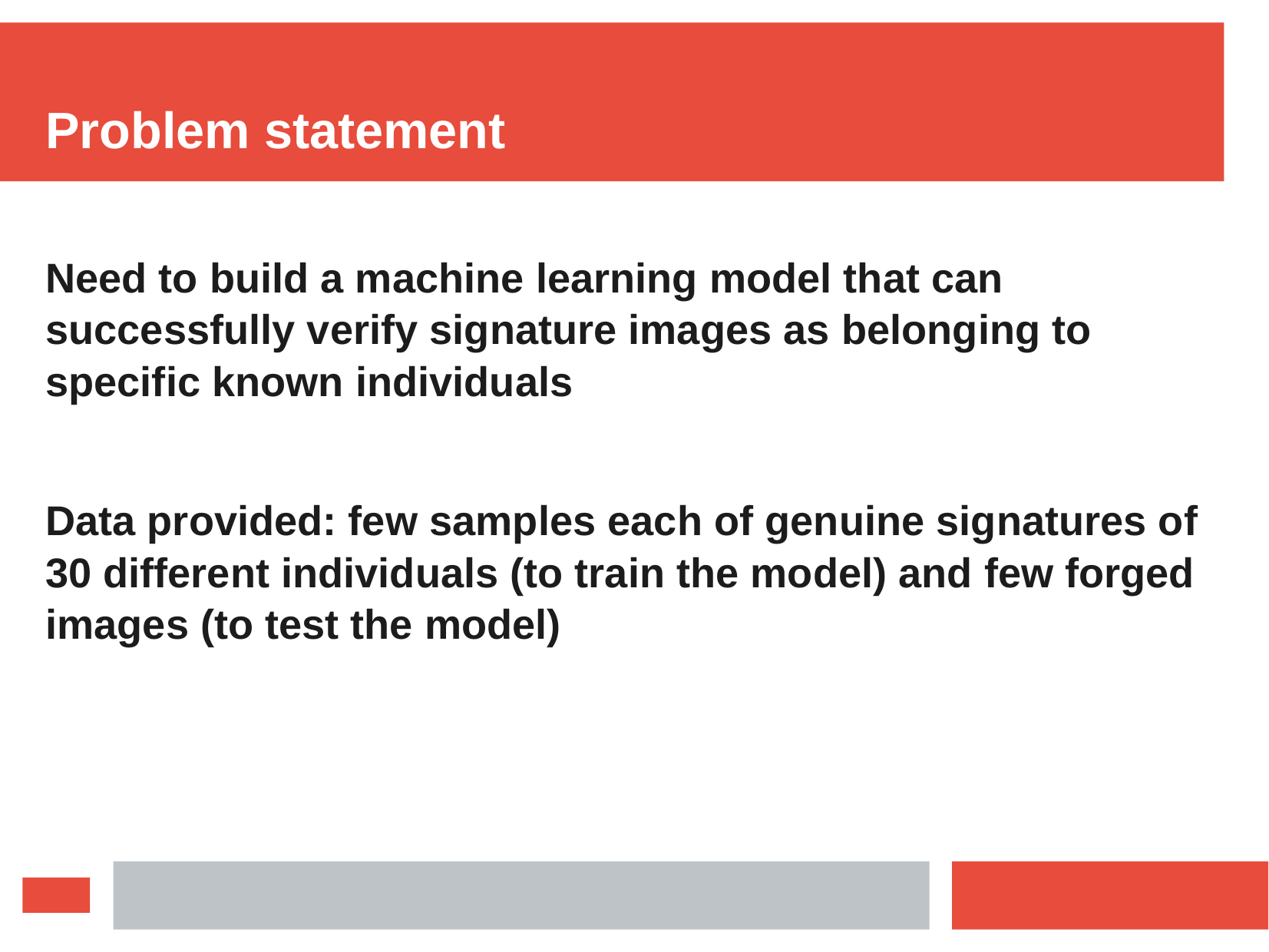

# Problem statement
Need to build a machine learning model that can successfully verify signature images as belonging to specific known individuals

Data provided: few samples each of genuine signatures of 30 different individuals (to train the model) and few forged images (to test the model)
2